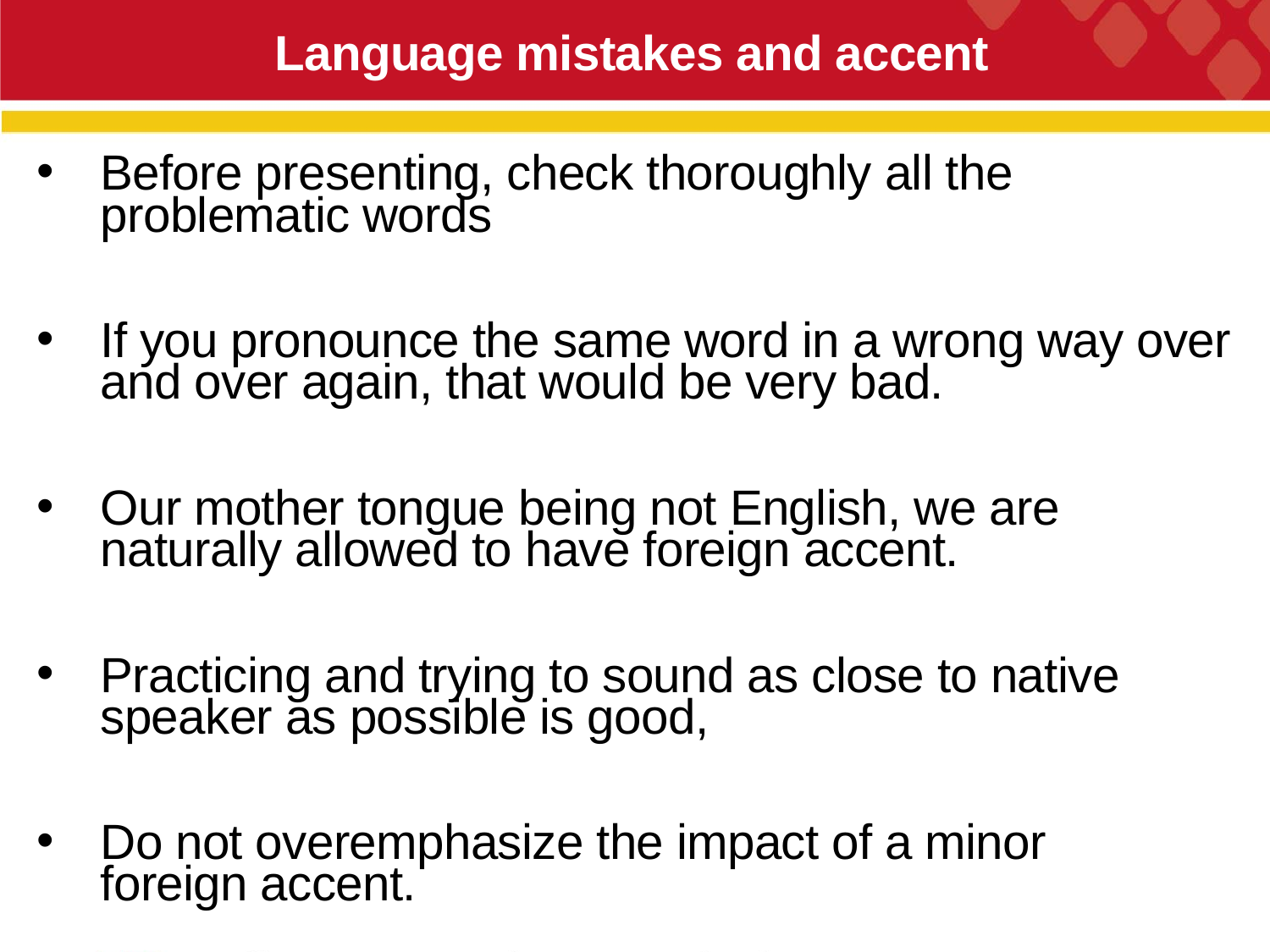

Language mistakes and accent
Before presenting, check thoroughly all the problematic words

If you pronounce the same word in a wrong way over and over again, that would be very bad.

Our mother tongue being not English, we are naturally allowed to have foreign accent.

Practicing and trying to sound as close to native speaker as possible is good,

Do not overemphasize the impact of a minor foreign accent.